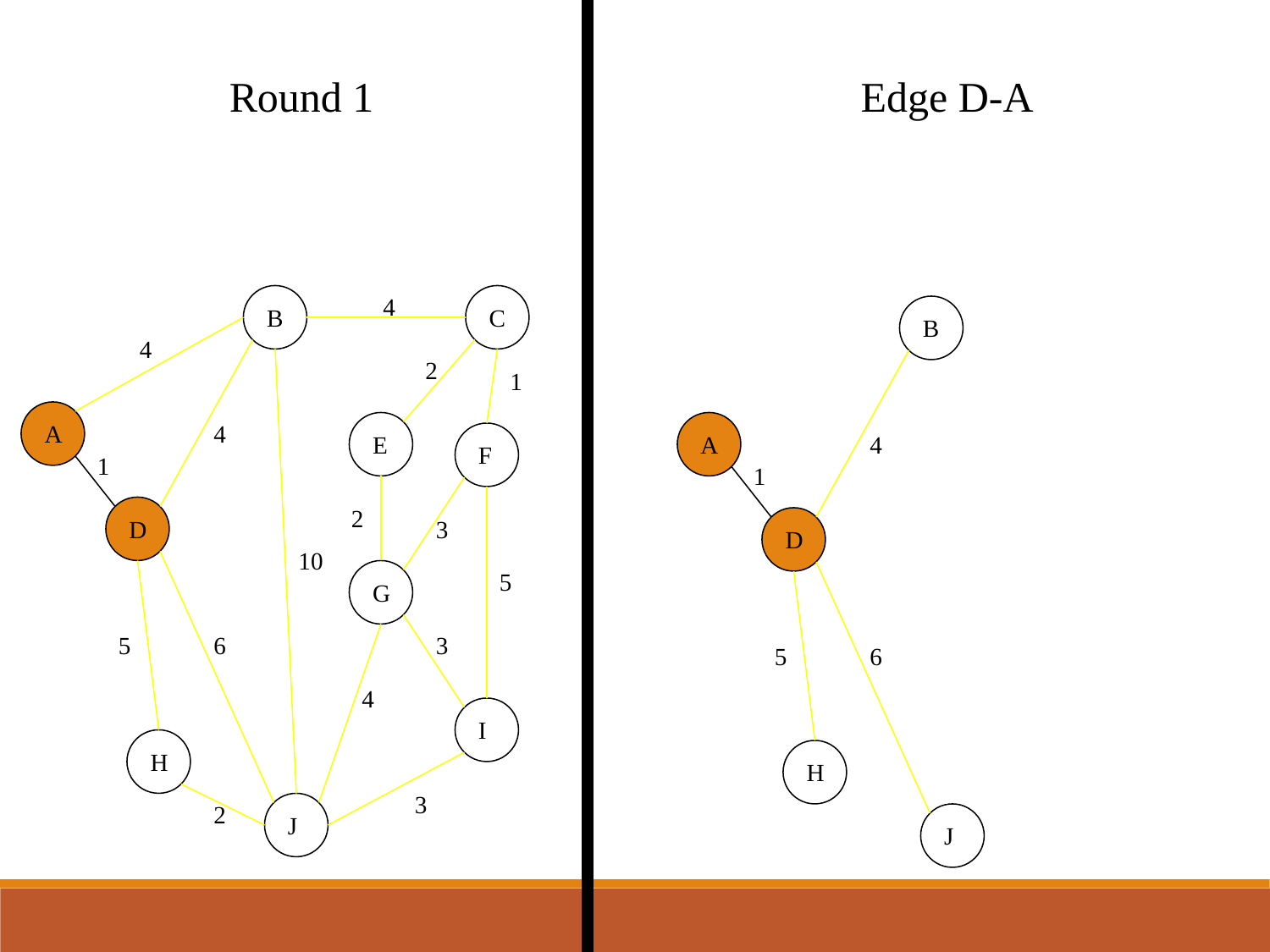

Round 1
Edge D-A

4

B
C

B
4
2
1

A
4

E

A
4
F
1
1

2
D
3

D
10

5
G
5
6
3
5
6
4

I

H

H
3
2

J

J